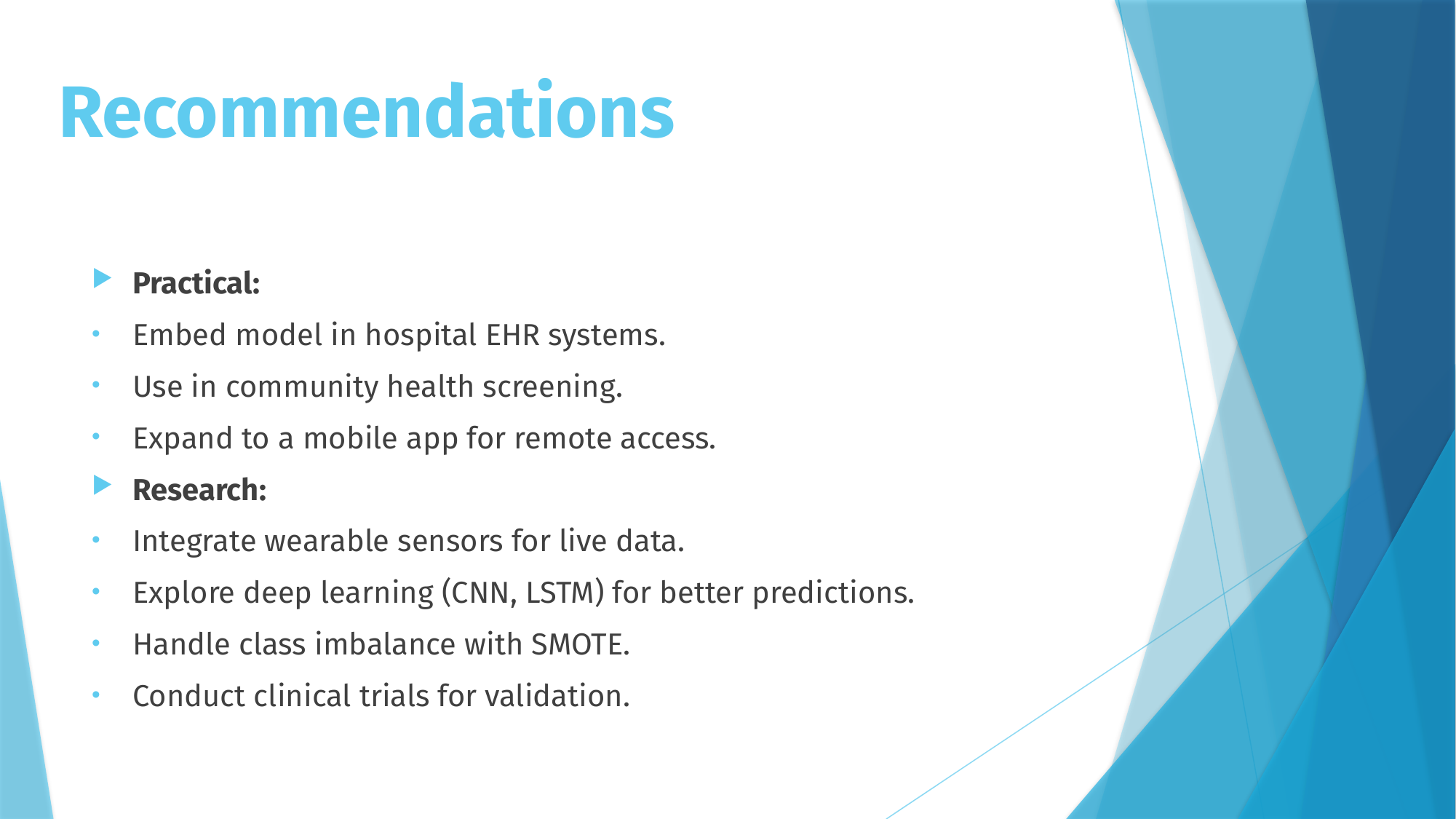

# Recommendations
Practical:
Embed model in hospital EHR systems.
Use in community health screening.
Expand to a mobile app for remote access.
Research:
Integrate wearable sensors for live data.
Explore deep learning (CNN, LSTM) for better predictions.
Handle class imbalance with SMOTE.
Conduct clinical trials for validation.